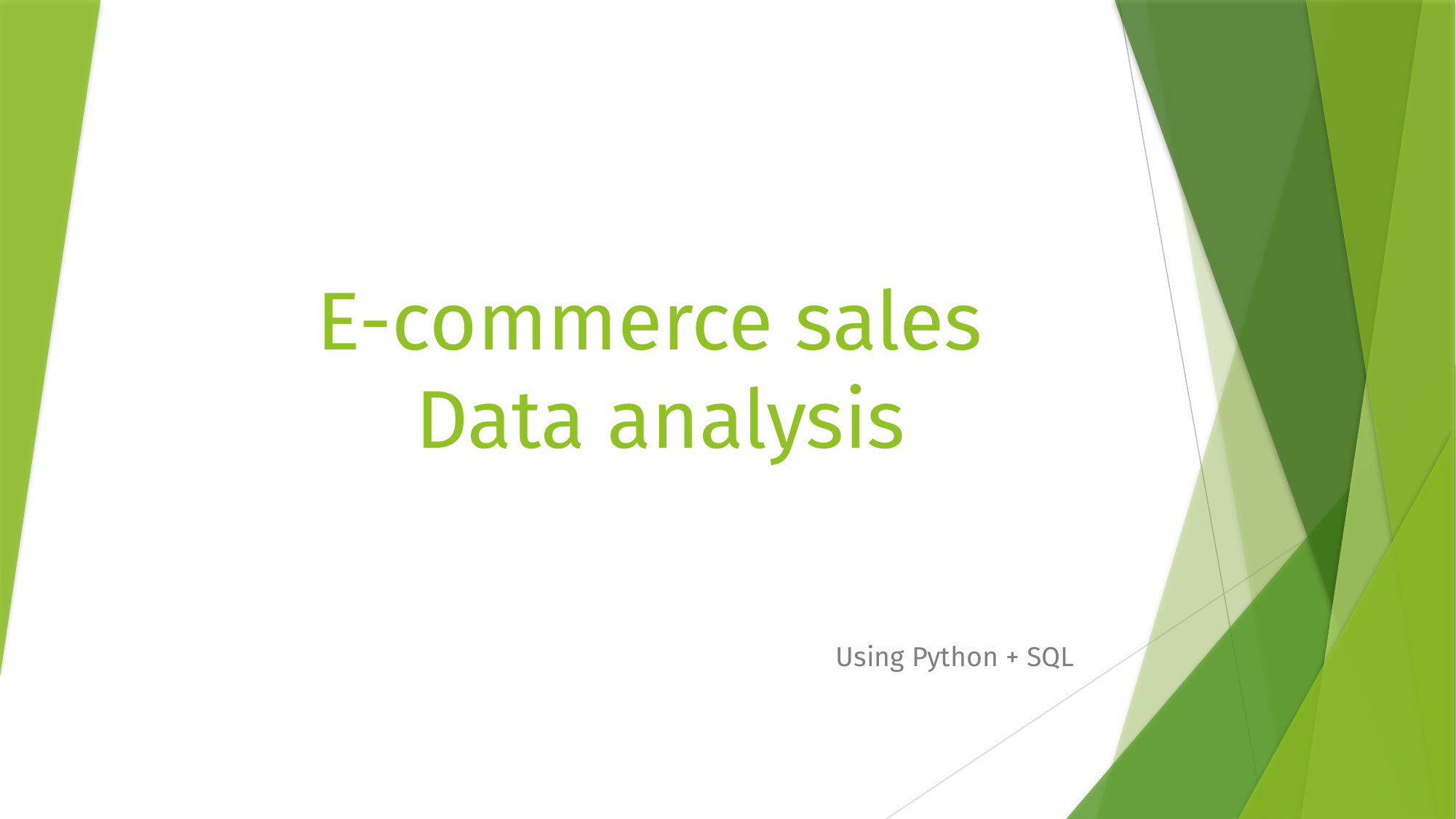

# E-commerce sales Data analysis
Using Python + SQL